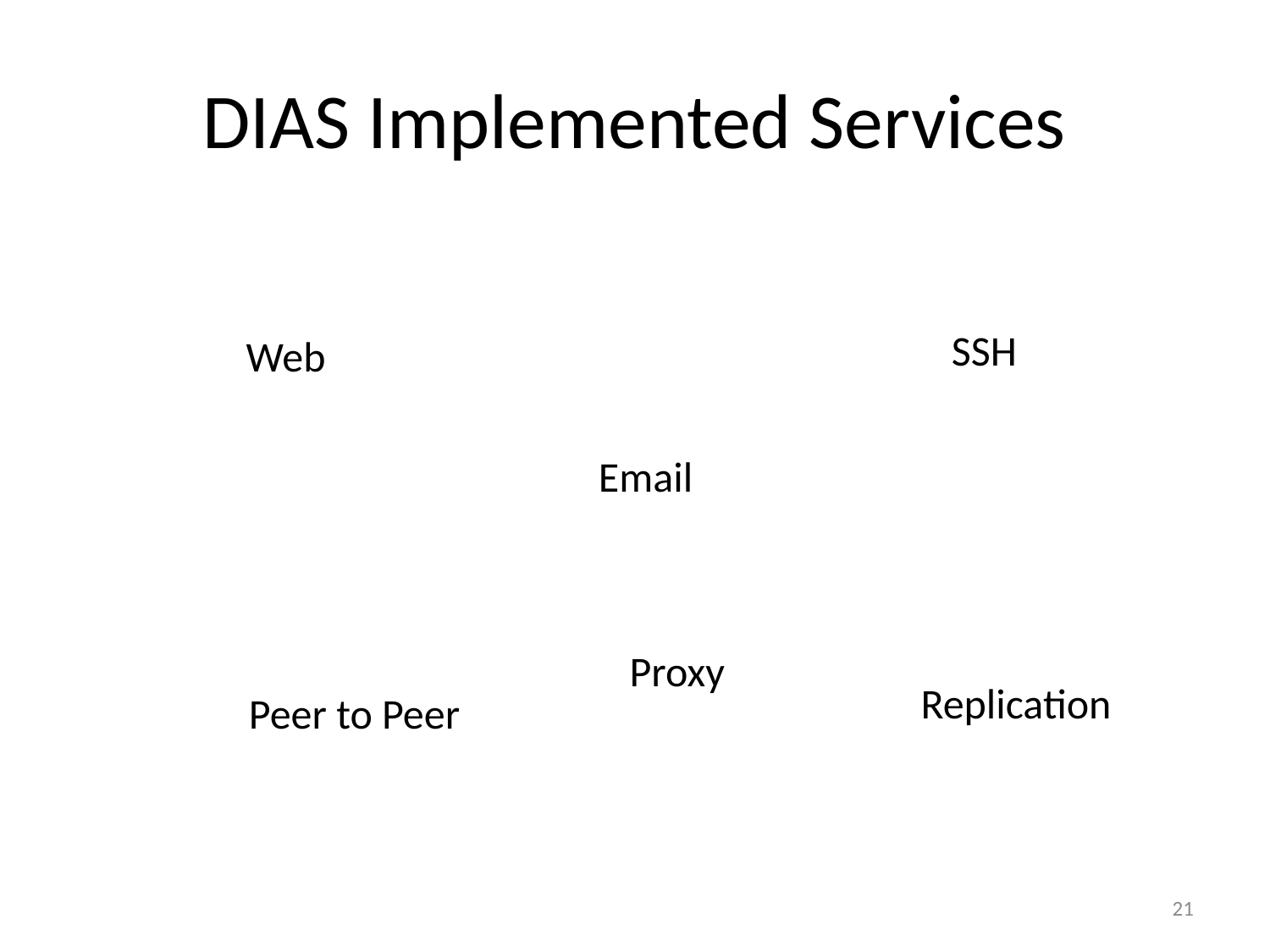

# DIAS Implemented Services
Web – Nano and iJetty
Email - JES
SSH
Proxy
P2P

SSH
Web
Email
Proxy
Replication
Peer to Peer
21